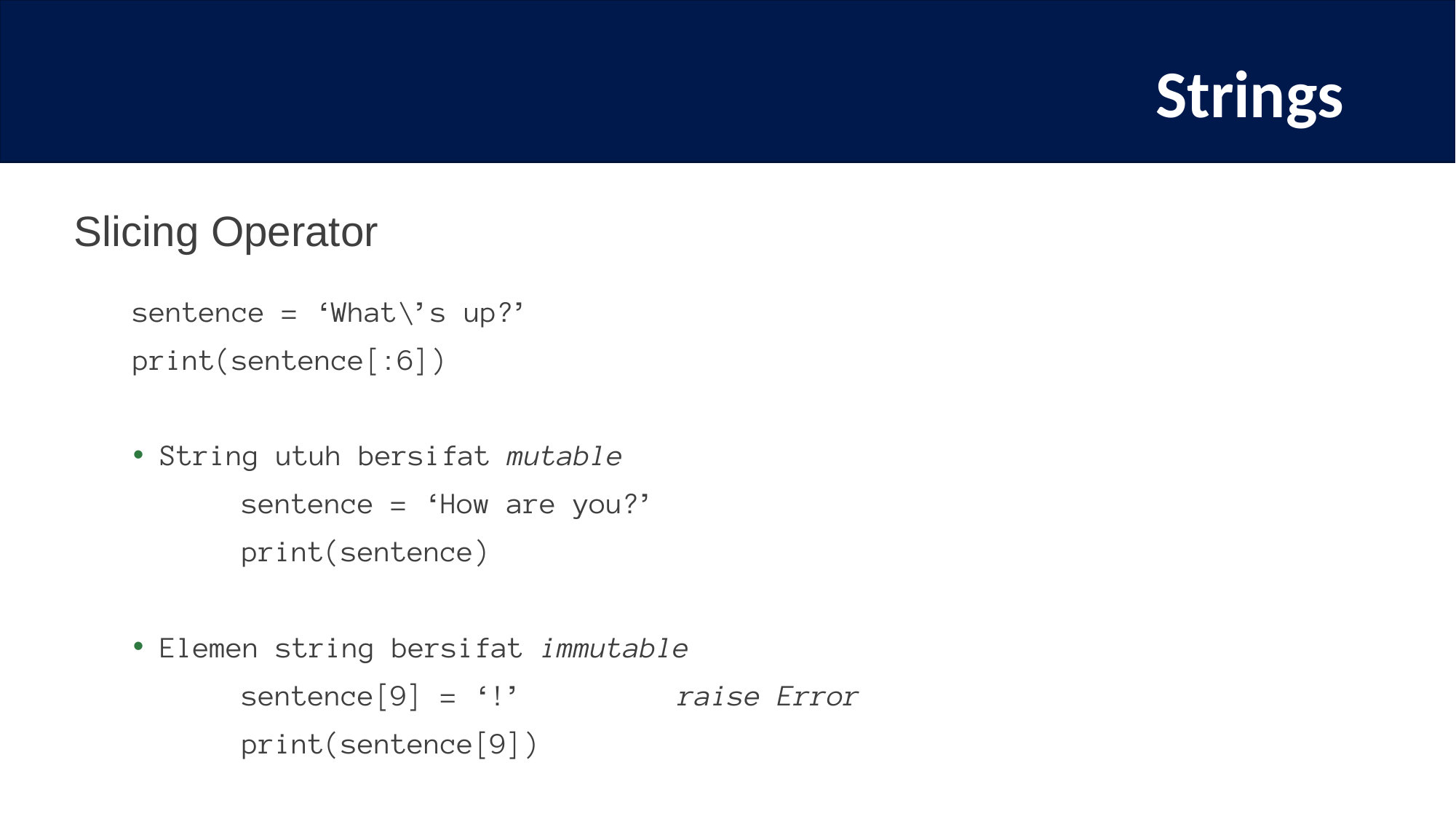

# Strings
Slicing Operator
sentence = ‘What\’s up?’
print(sentence[:6])

String utuh bersifat mutable
	sentence = ‘How are you?’
	print(sentence)

Elemen string bersifat immutable
	sentence[9] = ‘!’		raise Error
	print(sentence[9])